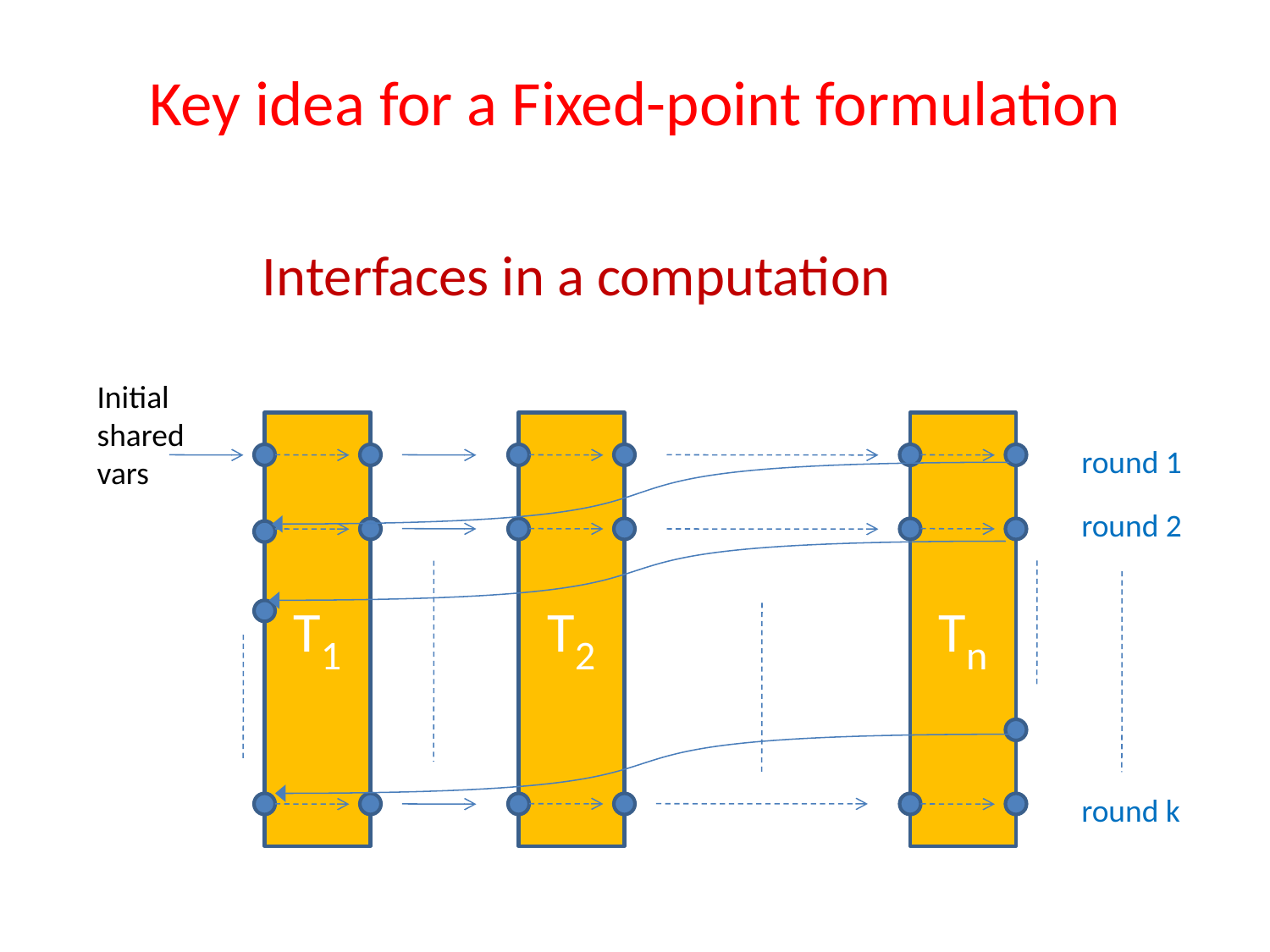

# Key idea for a Fixed-point formulation
                  Interfaces in a computation

Initial
shared vars
T1
T2
Tn
round 1

round 2

round k